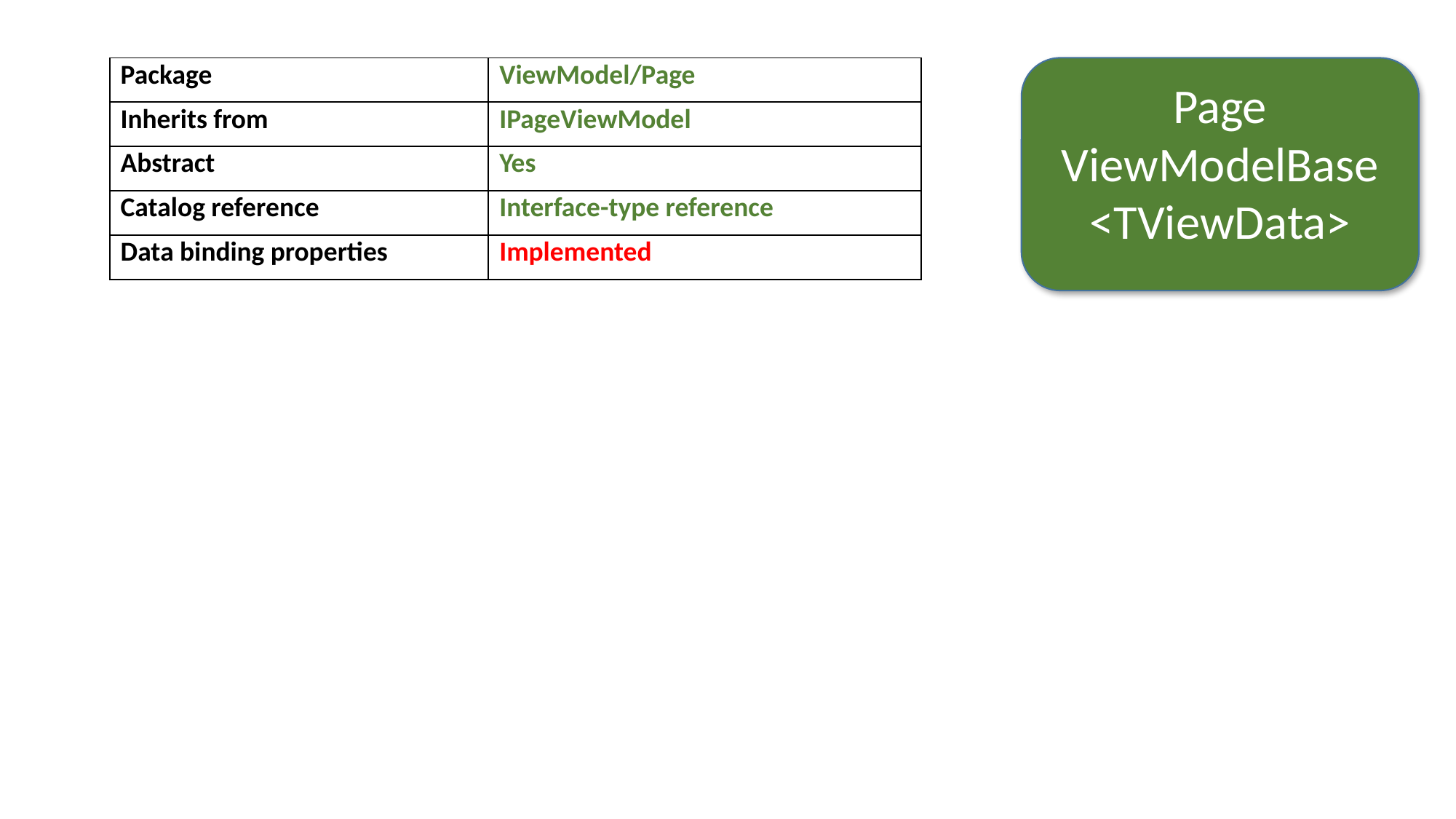

| Package | ViewModel/Page |
| --- | --- |
| Inherits from | IPageViewModel |
| Abstract | Yes |
| Catalog reference | Interface-type reference |
| Data binding properties | Implemented |
Page
ViewModelBase
<TViewData>